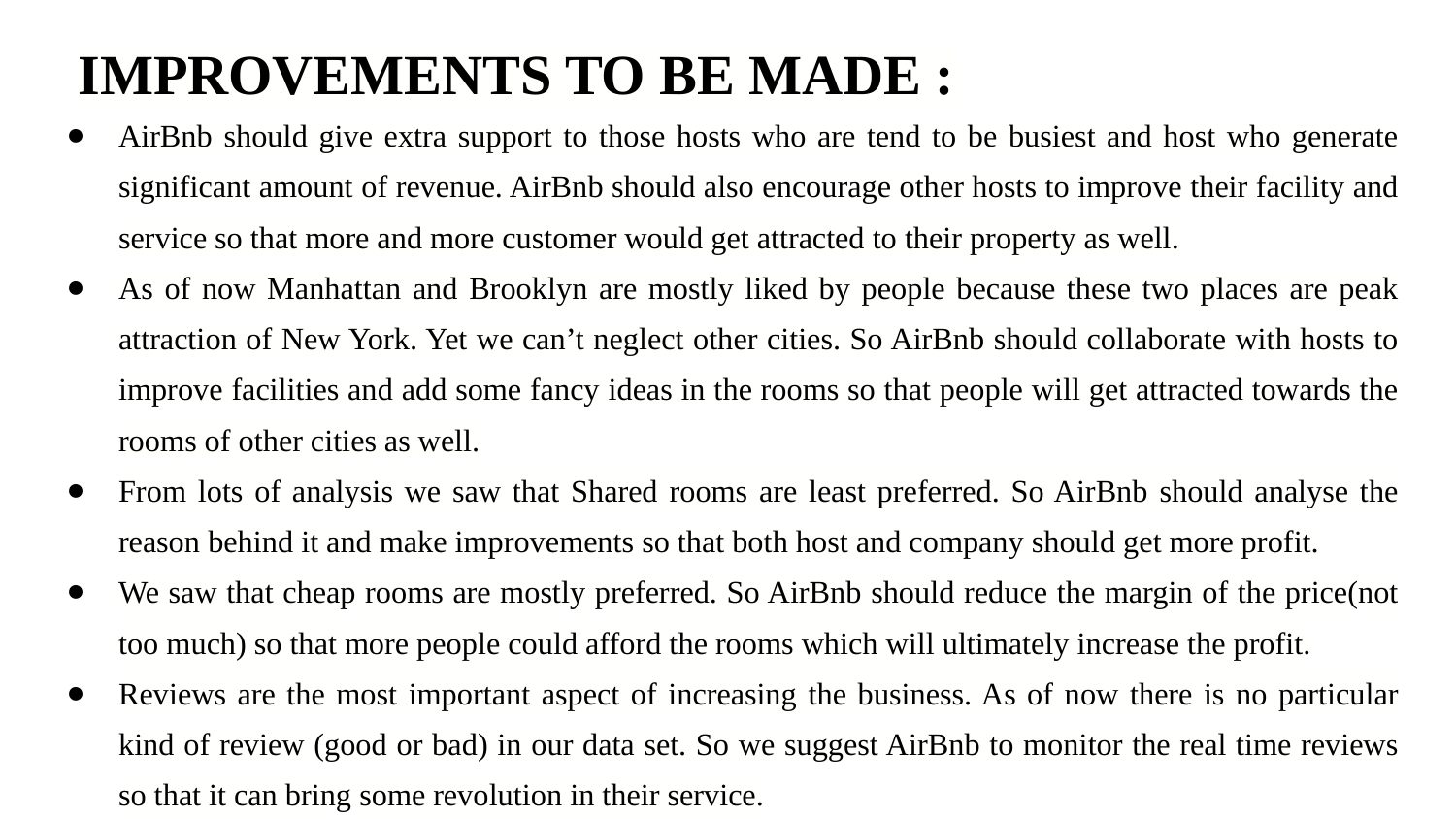

IMPROVEMENTS TO BE MADE :

AirBnb should give extra support to those hosts who are tend to be busiest and host who generate significant amount of revenue. AirBnb should also encourage other hosts to improve their facility and service so that more and more customer would get attracted to their property as well.
As of now Manhattan and Brooklyn are mostly liked by people because these two places are peak attraction of New York. Yet we can’t neglect other cities. So AirBnb should collaborate with hosts to improve facilities and add some fancy ideas in the rooms so that people will get attracted towards the rooms of other cities as well.
From lots of analysis we saw that Shared rooms are least preferred. So AirBnb should analyse the reason behind it and make improvements so that both host and company should get more profit.
We saw that cheap rooms are mostly preferred. So AirBnb should reduce the margin of the price(not too much) so that more people could afford the rooms which will ultimately increase the profit.
Reviews are the most important aspect of increasing the business. As of now there is no particular kind of review (good or bad) in our data set. So we suggest AirBnb to monitor the real time reviews so that it can bring some revolution in their service.